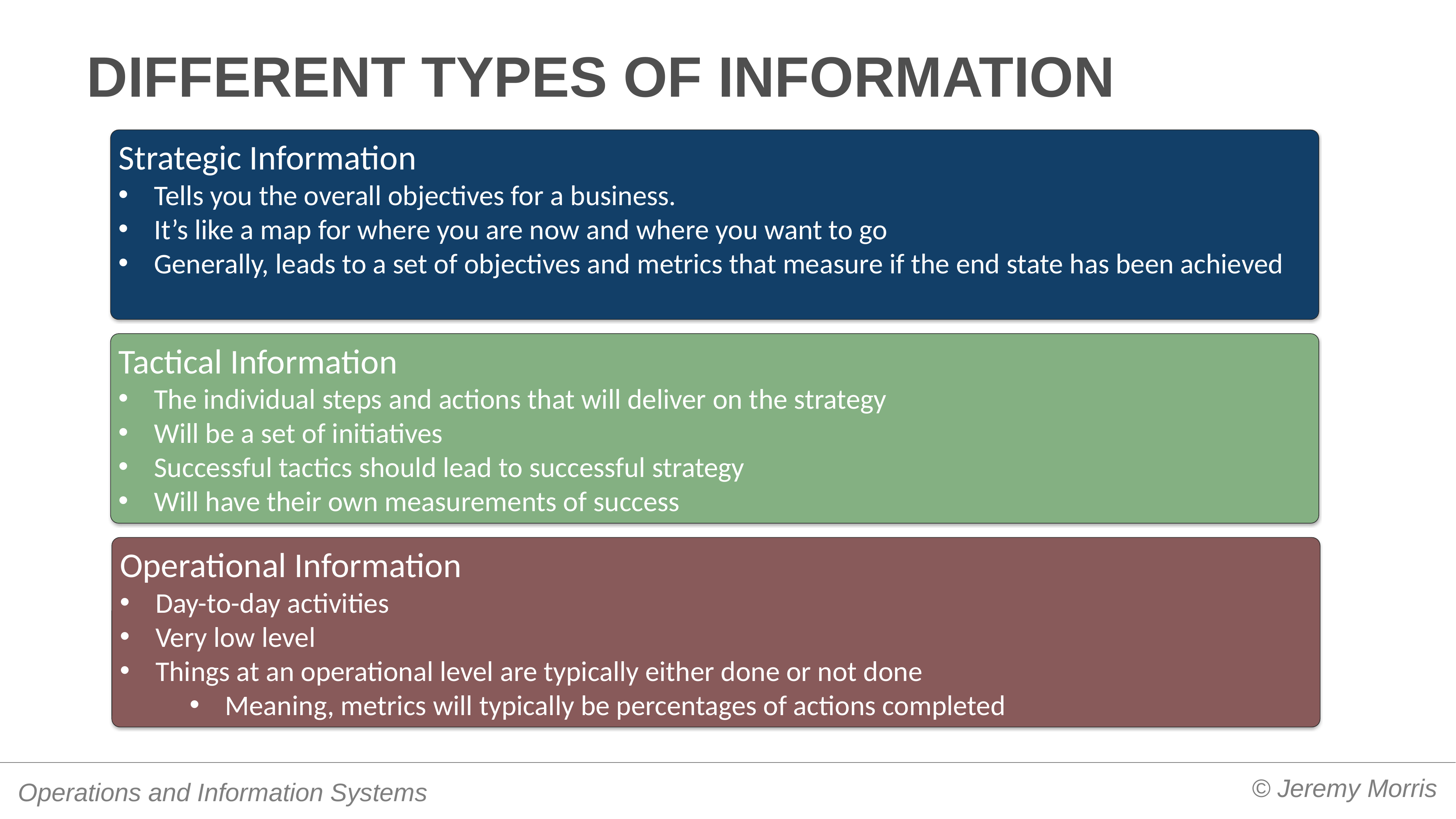

# Different types of information
Strategic Information
Tells you the overall objectives for a business.
It’s like a map for where you are now and where you want to go
Generally, leads to a set of objectives and metrics that measure if the end state has been achieved
Tactical Information
The individual steps and actions that will deliver on the strategy
Will be a set of initiatives
Successful tactics should lead to successful strategy
Will have their own measurements of success
Operational Information
Day-to-day activities
Very low level
Things at an operational level are typically either done or not done
Meaning, metrics will typically be percentages of actions completed